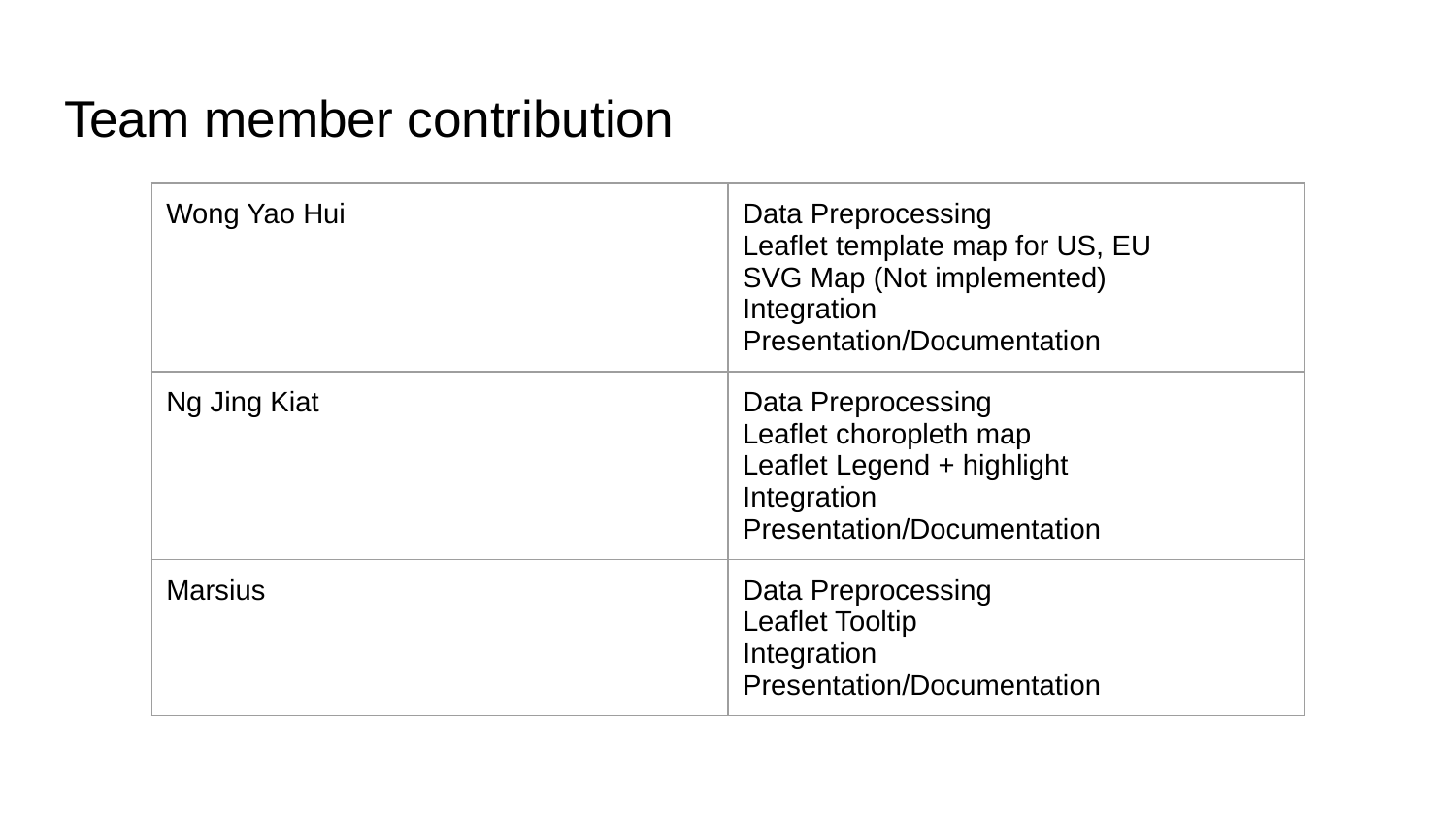

# Team member contribution
| Wong Yao Hui | Data Preprocessing Leaflet template map for US, EU SVG Map (Not implemented) Integration Presentation/Documentation |
| --- | --- |
| Ng Jing Kiat | Data Preprocessing Leaflet choropleth map Leaflet Legend + highlight Integration Presentation/Documentation |
| Marsius | Data Preprocessing Leaflet Tooltip Integration Presentation/Documentation |